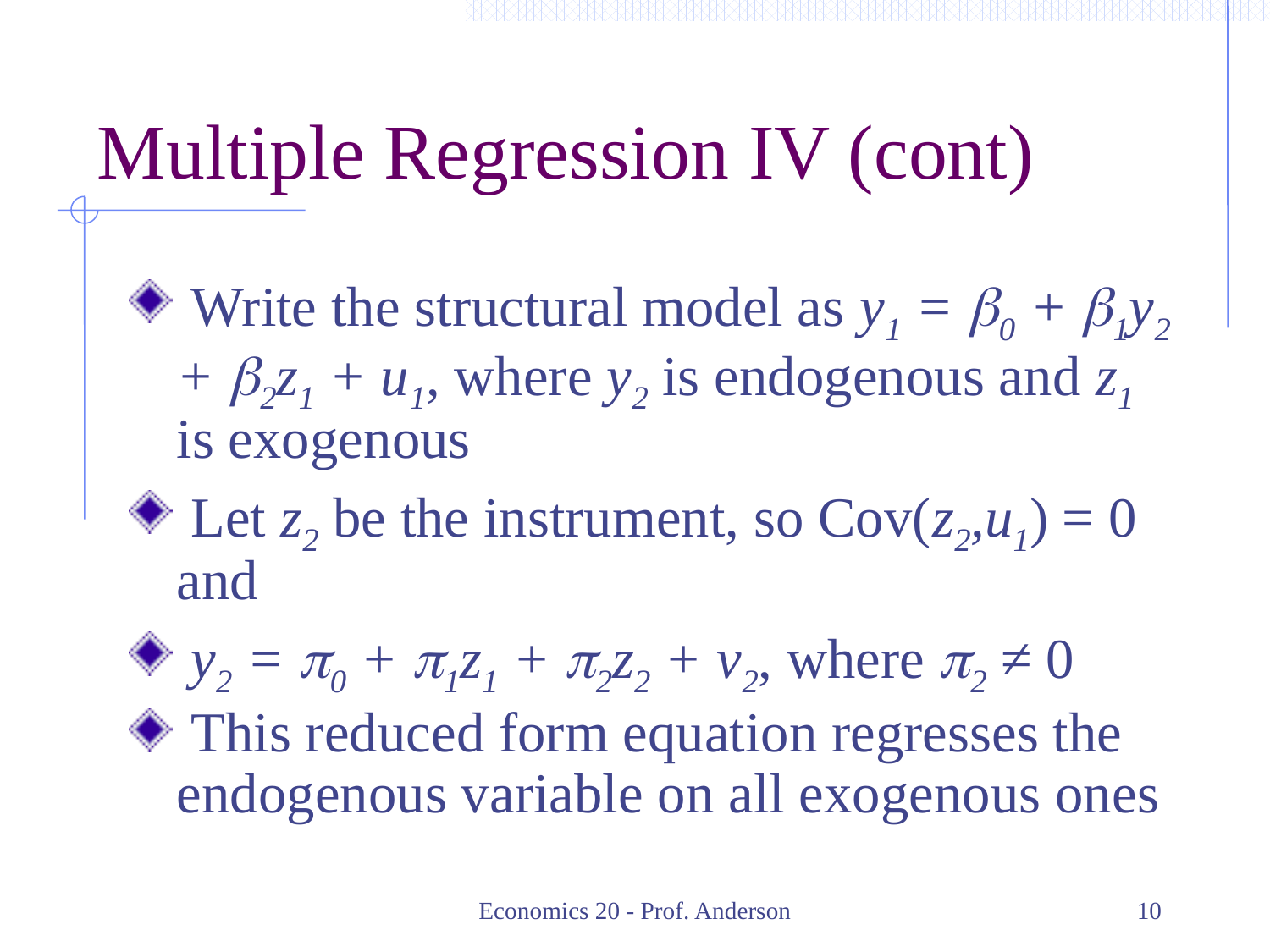

# Multiple Regression IV (cont)
 Write the structural model as y1 = β0 + β1y2 + β2z1 + u1, where y2 is endogenous and z1 is exogenous
 Let z2 be the instrument, so Cov(z2,u1) = 0 and
 y2 = π0 + π1z1 + π2z2 + v2, where π2 ≠ 0
 This reduced form equation regresses the endogenous variable on all exogenous ones
Economics 20 - Prof. Anderson
10